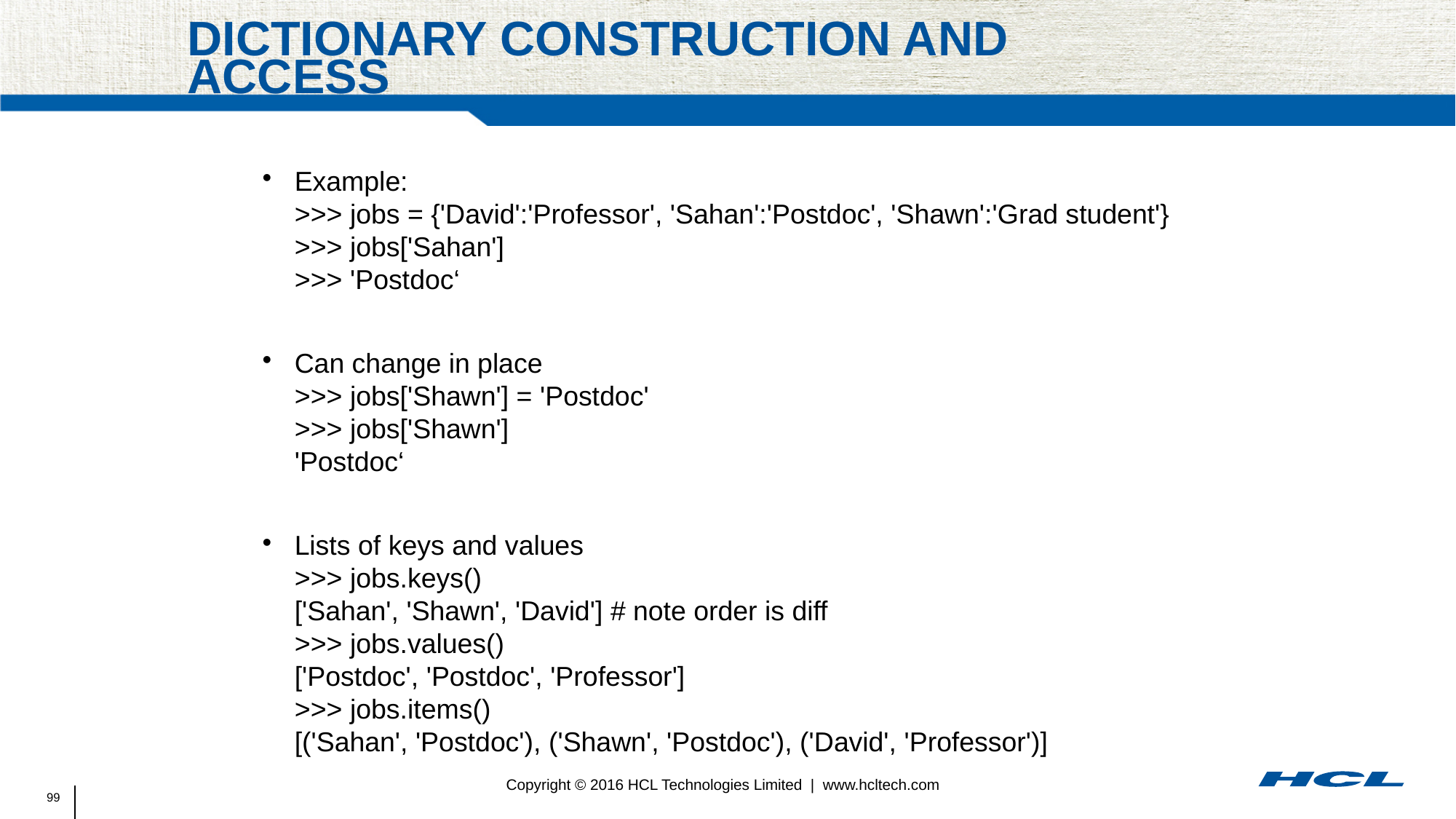

# Dictionary Construction and Access
Example:
>>> jobs = {'David':'Professor', 'Sahan':'Postdoc', 'Shawn':'Grad student'}
>>> jobs['Sahan']
>>> 'Postdoc‘

Can change in place
>>> jobs['Shawn'] = 'Postdoc'
>>> jobs['Shawn']
'Postdoc‘

Lists of keys and values
>>> jobs.keys()
['Sahan', 'Shawn', 'David'] # note order is diff
>>> jobs.values()
['Postdoc', 'Postdoc', 'Professor']
>>> jobs.items()
[('Sahan', 'Postdoc'), ('Shawn', 'Postdoc'), ('David', 'Professor')]